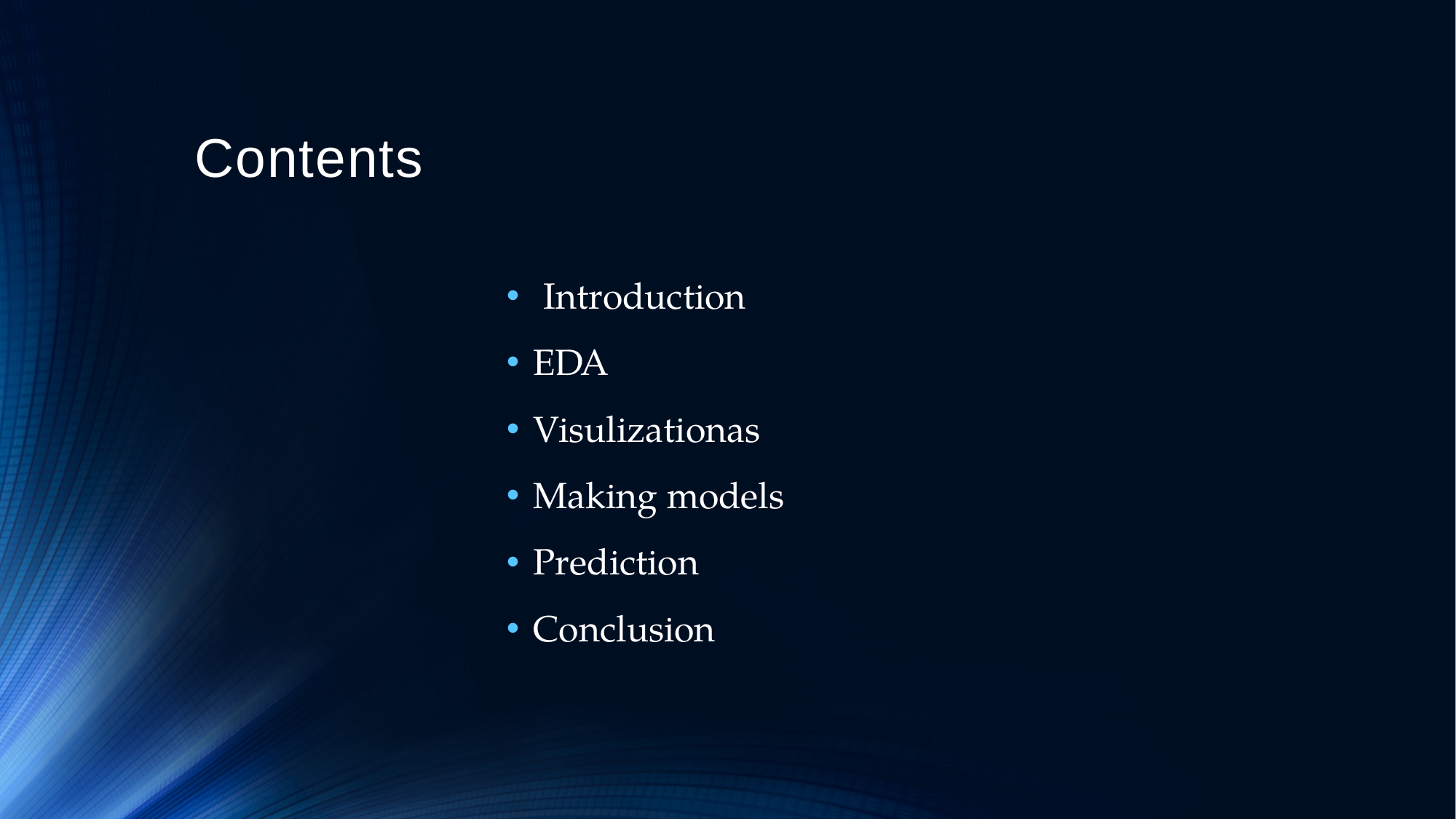

# Contents
 Introduction
EDA
Visulizationas
Making models
Prediction
Conclusion